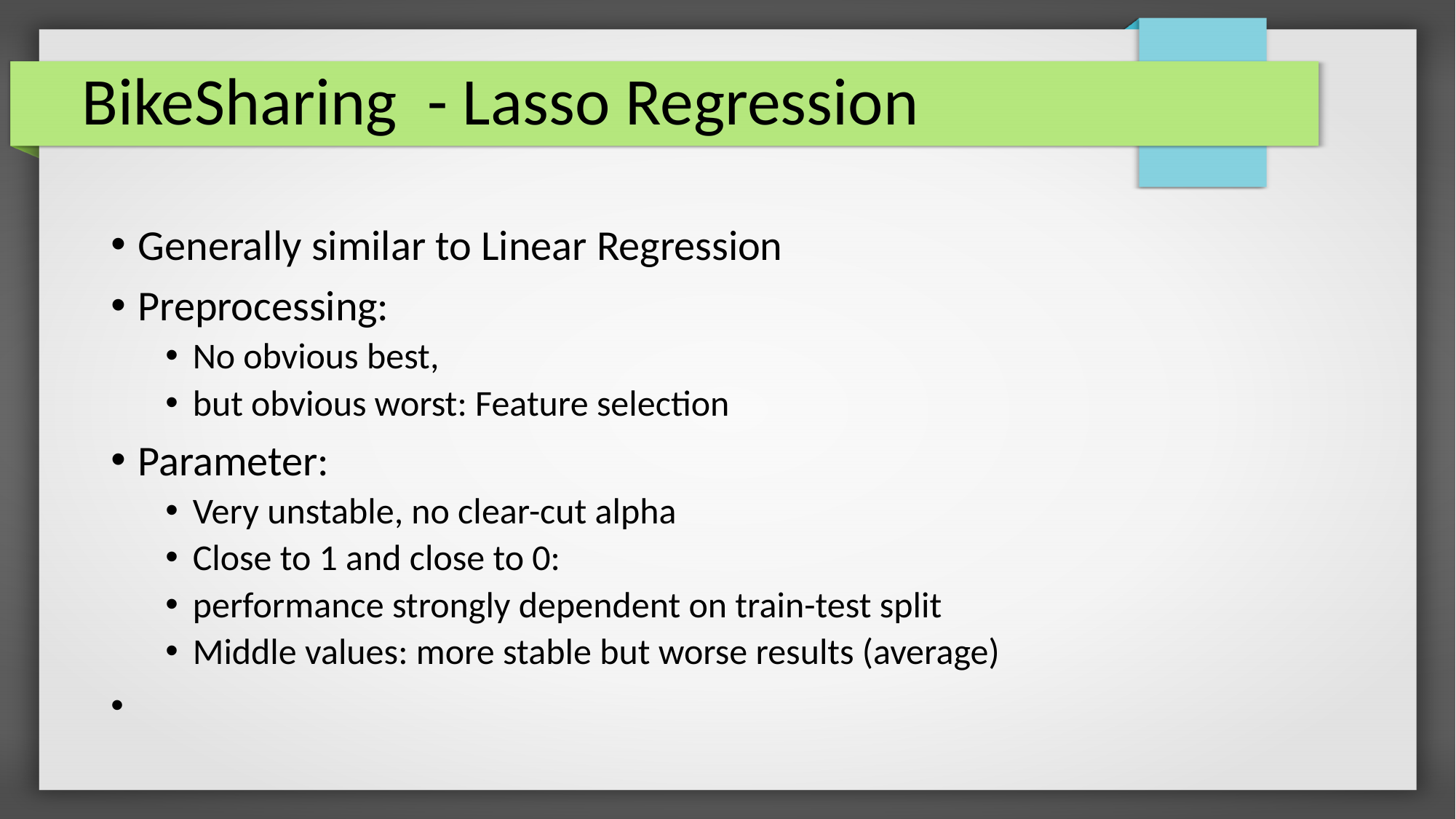

BikeSharing  - Lasso Regression
Generally similar to Linear Regression
Preprocessing:
No obvious best,
but obvious worst: Feature selection
Parameter:
Very unstable, no clear-cut alpha
Close to 1 and close to 0:
performance strongly dependent on train-test split
Middle values: more stable but worse results (average)